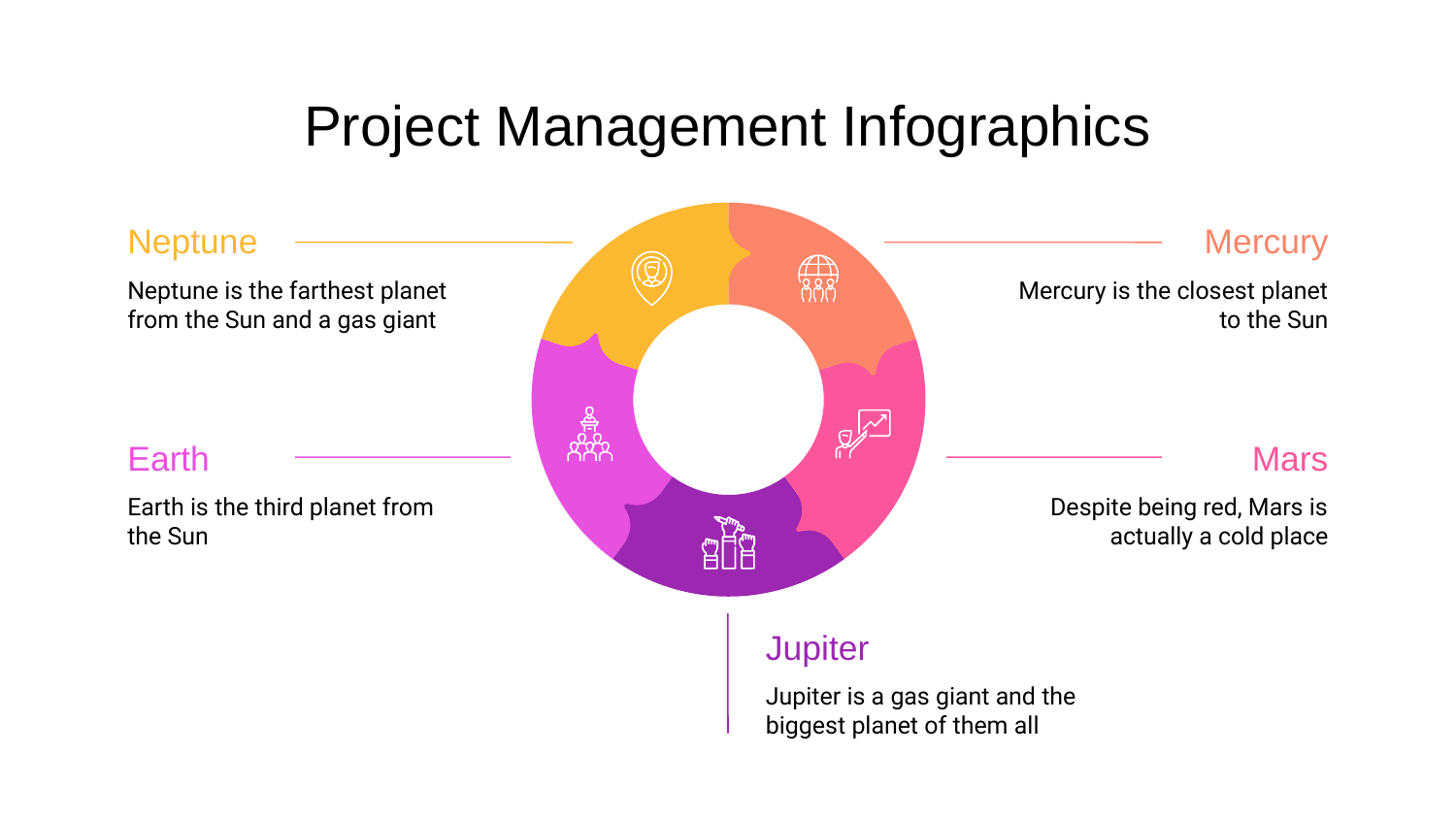

Project Management Infographics

Neptune

Neptune is the farthest planet from the Sun and a gas giant
Mercury

Mercury is the closest planet to the Sun

Earth

Earth is the third planet from the Sun
Mars

Despite being red, Mars is actually a cold place

Jupiter

Jupiter is a gas giant and the biggest planet of them all